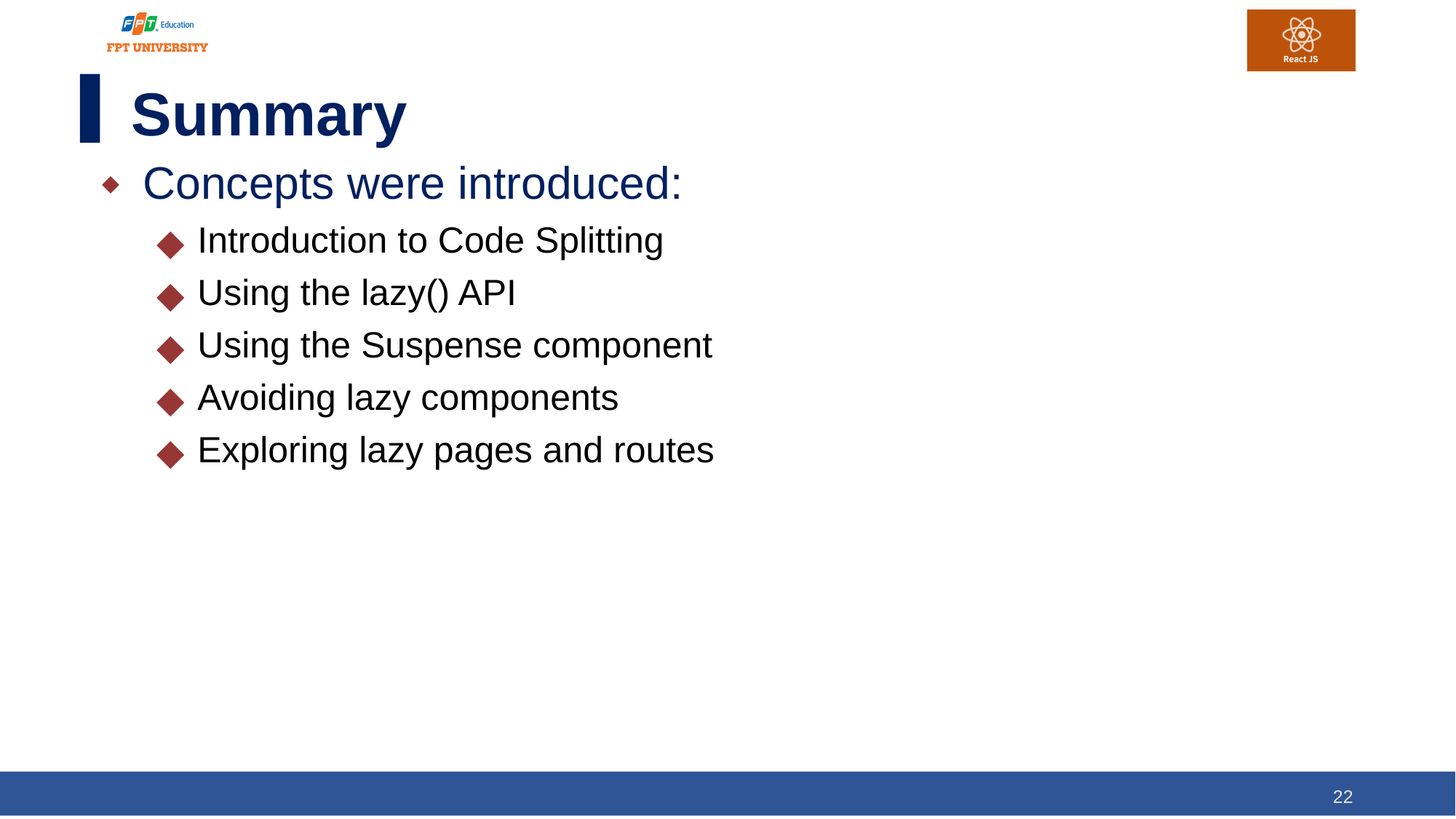

# Summary
Concepts were introduced:
Introduction to Code Splitting
Using the lazy() API
Using the Suspense component
Avoiding lazy components
Exploring lazy pages and routes
22